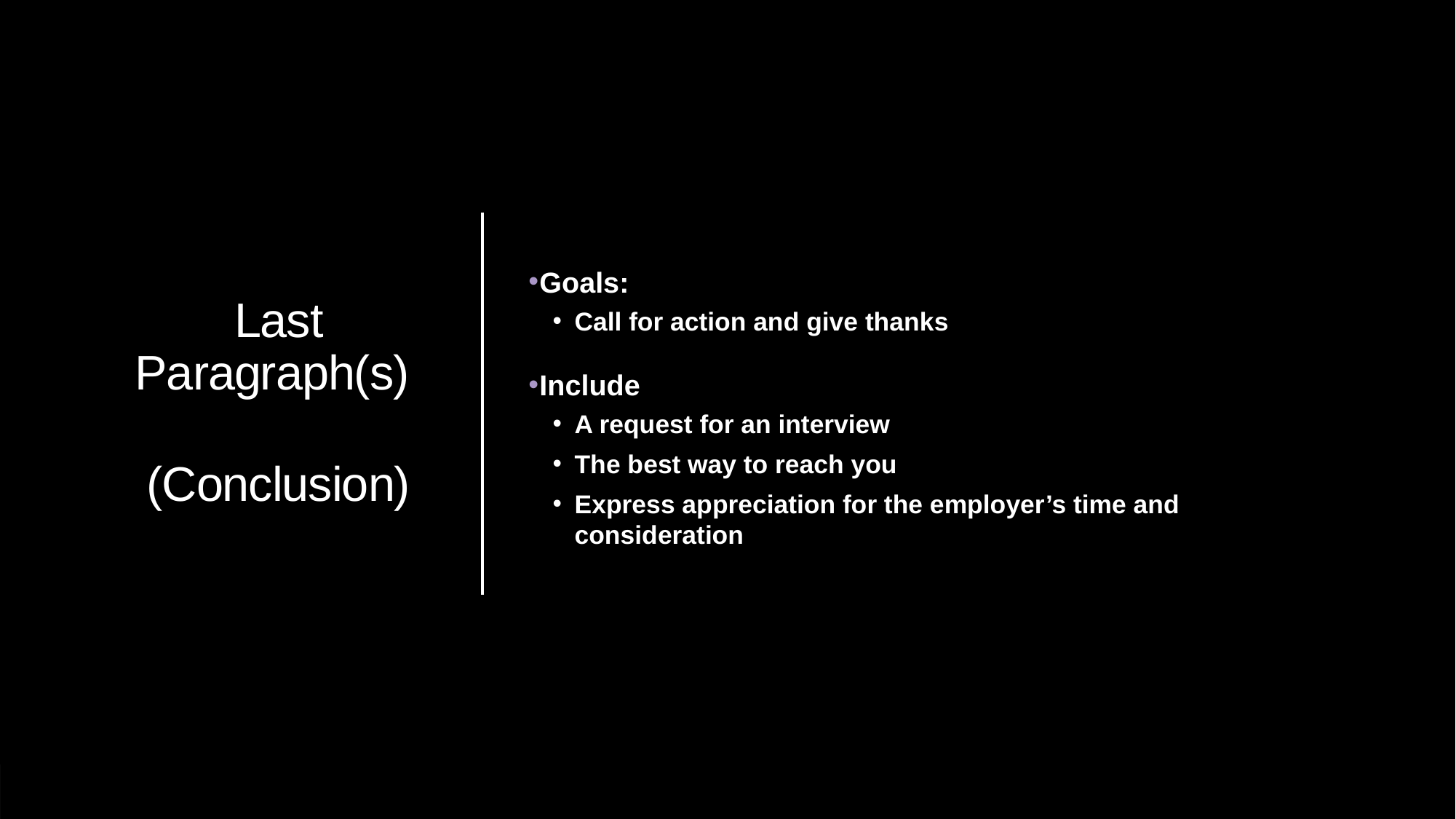

# Last Paragraph(s) (Conclusion)
Goals:
Call for action and give thanks
Include
A request for an interview
The best way to reach you
Express appreciation for the employer’s time and consideration